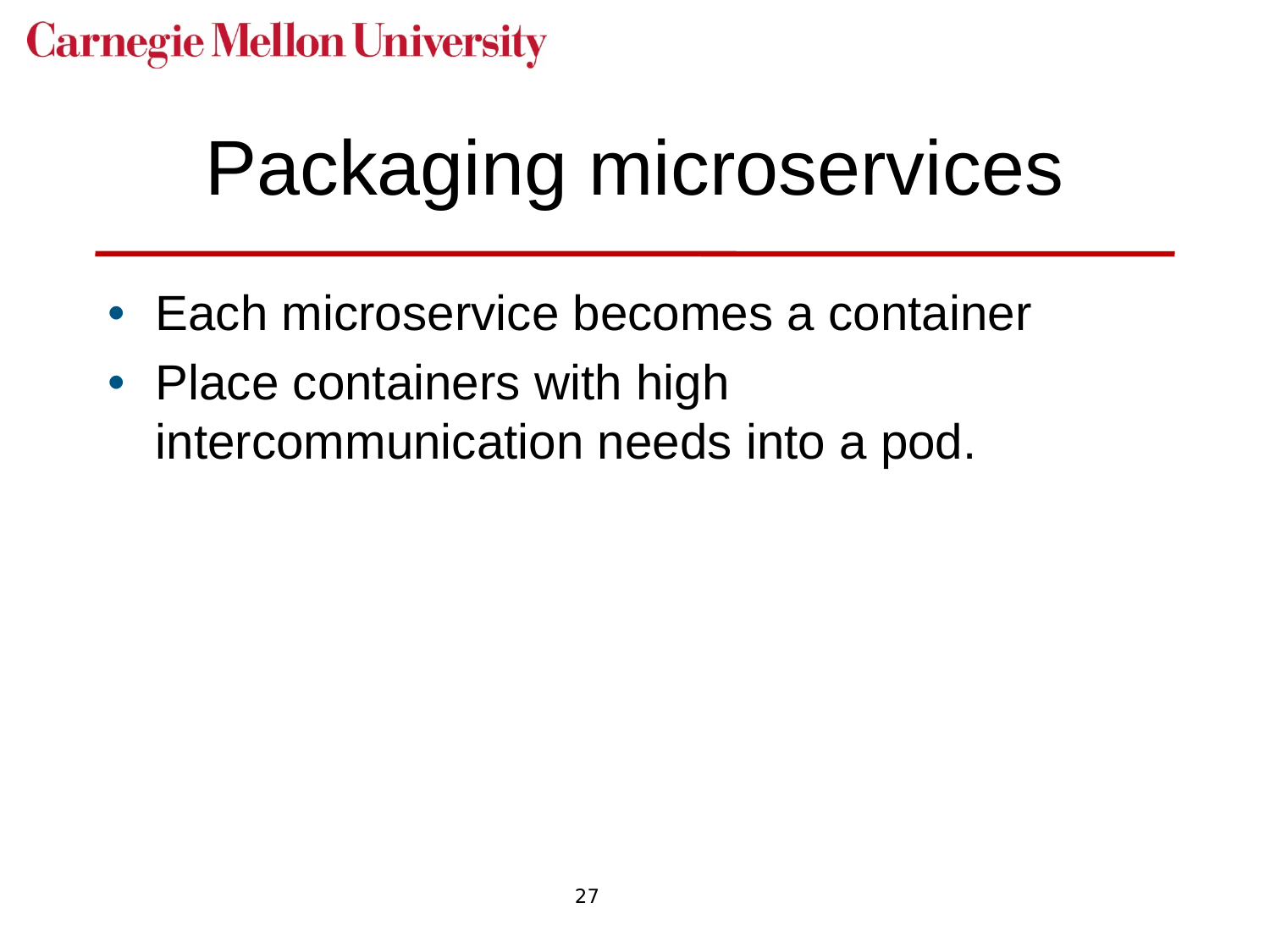

# Packaging microservices
Each microservice becomes a container
Place containers with high intercommunication needs into a pod.